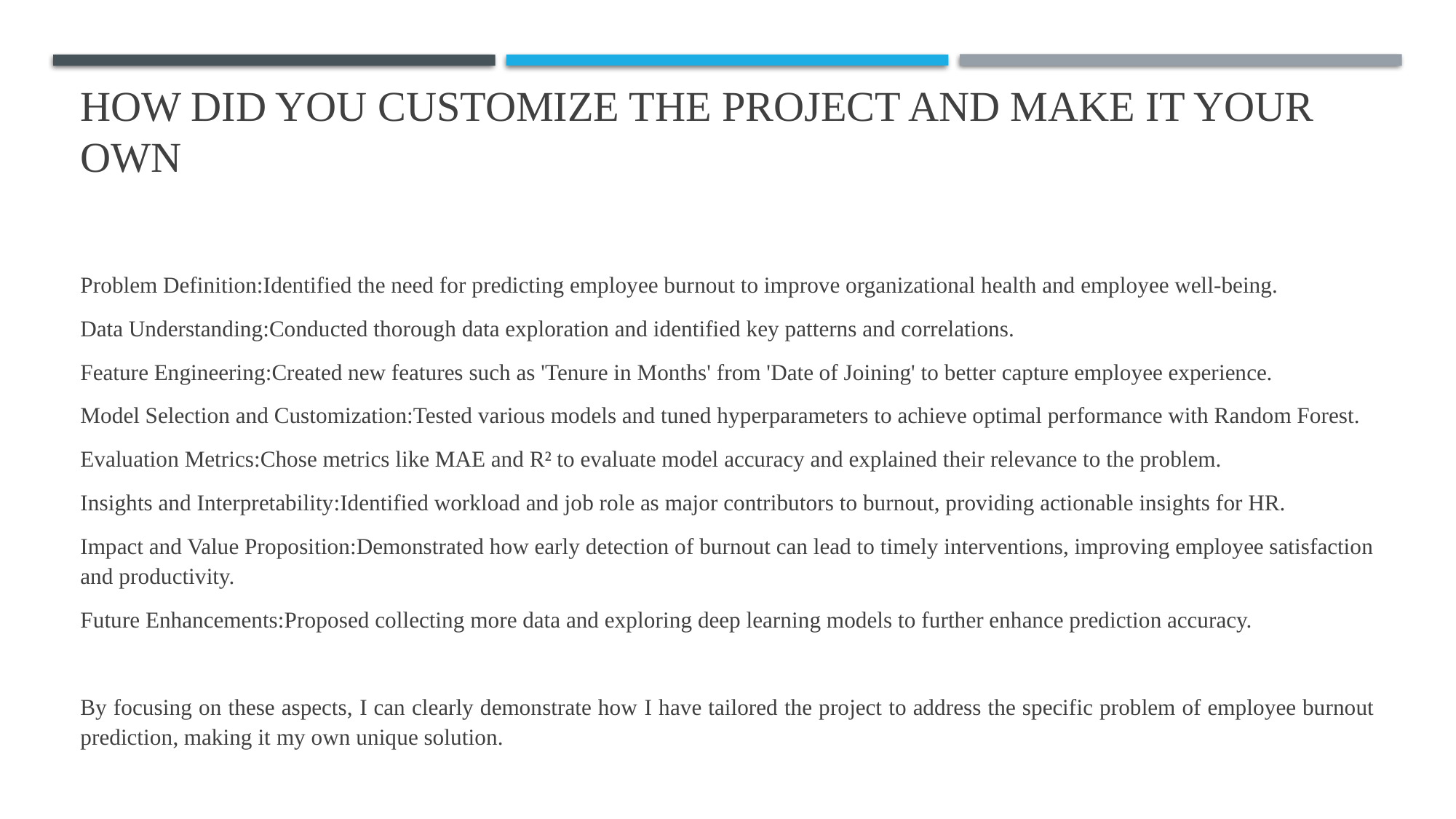

# How did you customize the project and make it your own
Problem Definition:Identified the need for predicting employee burnout to improve organizational health and employee well-being.
Data Understanding:Conducted thorough data exploration and identified key patterns and correlations.
Feature Engineering:Created new features such as 'Tenure in Months' from 'Date of Joining' to better capture employee experience.
Model Selection and Customization:Tested various models and tuned hyperparameters to achieve optimal performance with Random Forest.
Evaluation Metrics:Chose metrics like MAE and R² to evaluate model accuracy and explained their relevance to the problem.
Insights and Interpretability:Identified workload and job role as major contributors to burnout, providing actionable insights for HR.
Impact and Value Proposition:Demonstrated how early detection of burnout can lead to timely interventions, improving employee satisfaction and productivity.
Future Enhancements:Proposed collecting more data and exploring deep learning models to further enhance prediction accuracy.

By focusing on these aspects, I can clearly demonstrate how I have tailored the project to address the specific problem of employee burnout prediction, making it my own unique solution.